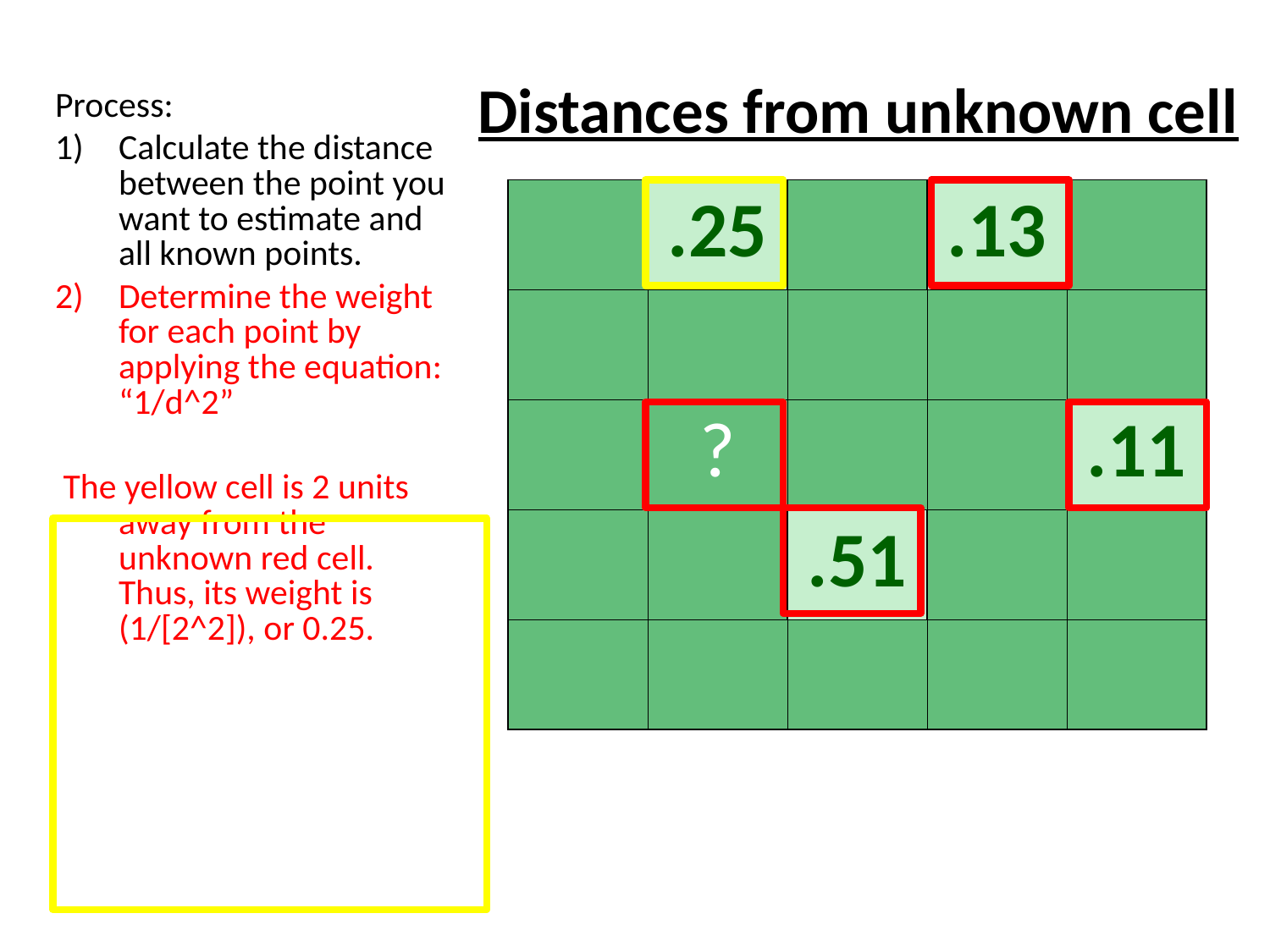

Distances from unknown cell
Process:
Calculate the distance between the point you want to estimate and all known points.
Determine the weight for each point by applying the equation: “1/d^2”

 The yellow cell is 2 units away from the unknown red cell.  Thus, its weight is (1/[2^2]), or 0.25.
|  | .25 |  | .13 |  |
| --- | --- | --- | --- | --- |
|  |  |  |  |  |
|  | ? |  |  | .11 |
|  |  | .51 |  |  |
|  |  |  |  |  |